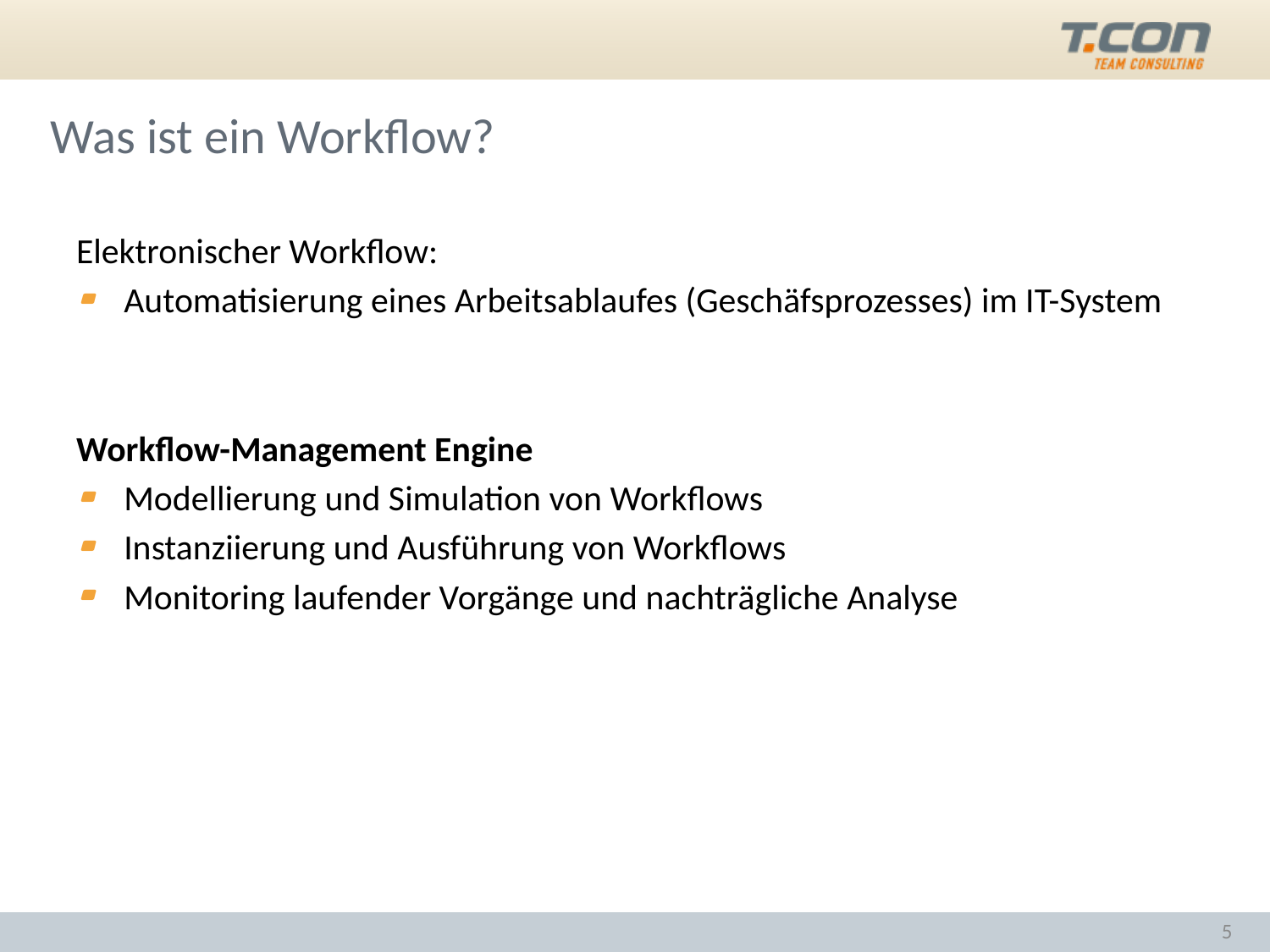

# Was ist ein Workflow?
Elektronischer Workflow:
Automatisierung eines Arbeitsablaufes (Geschäfsprozesses) im IT-System

Workflow-Management Engine
Modellierung und Simulation von Workflows
Instanziierung und Ausführung von Workflows
Monitoring laufender Vorgänge und nachträgliche Analyse

5